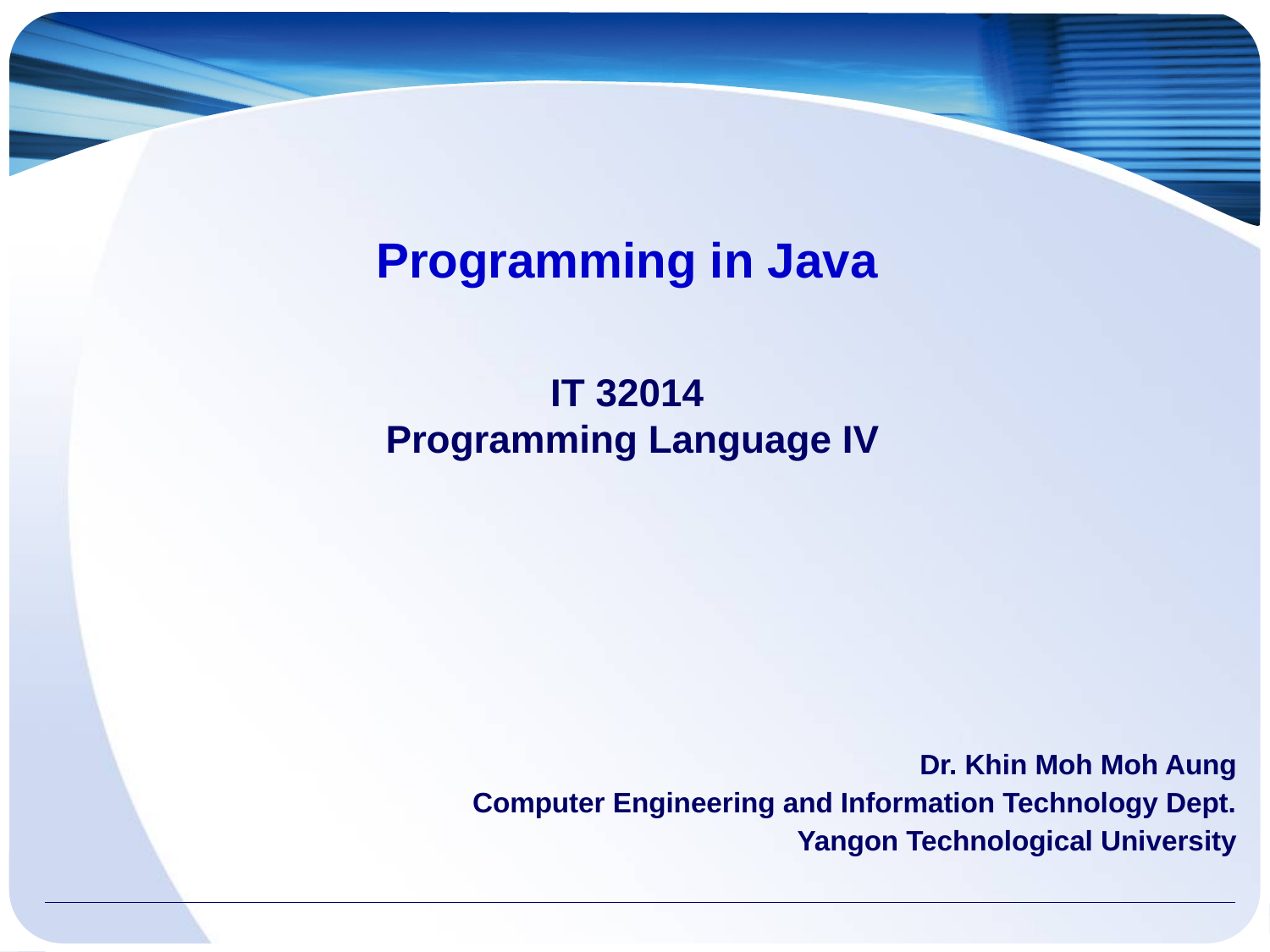

Programming in Java

IT 32014
 Programming Language IV

Dr. Khin Moh Moh Aung
Computer Engineering and Information Technology Dept.
Yangon Technological University